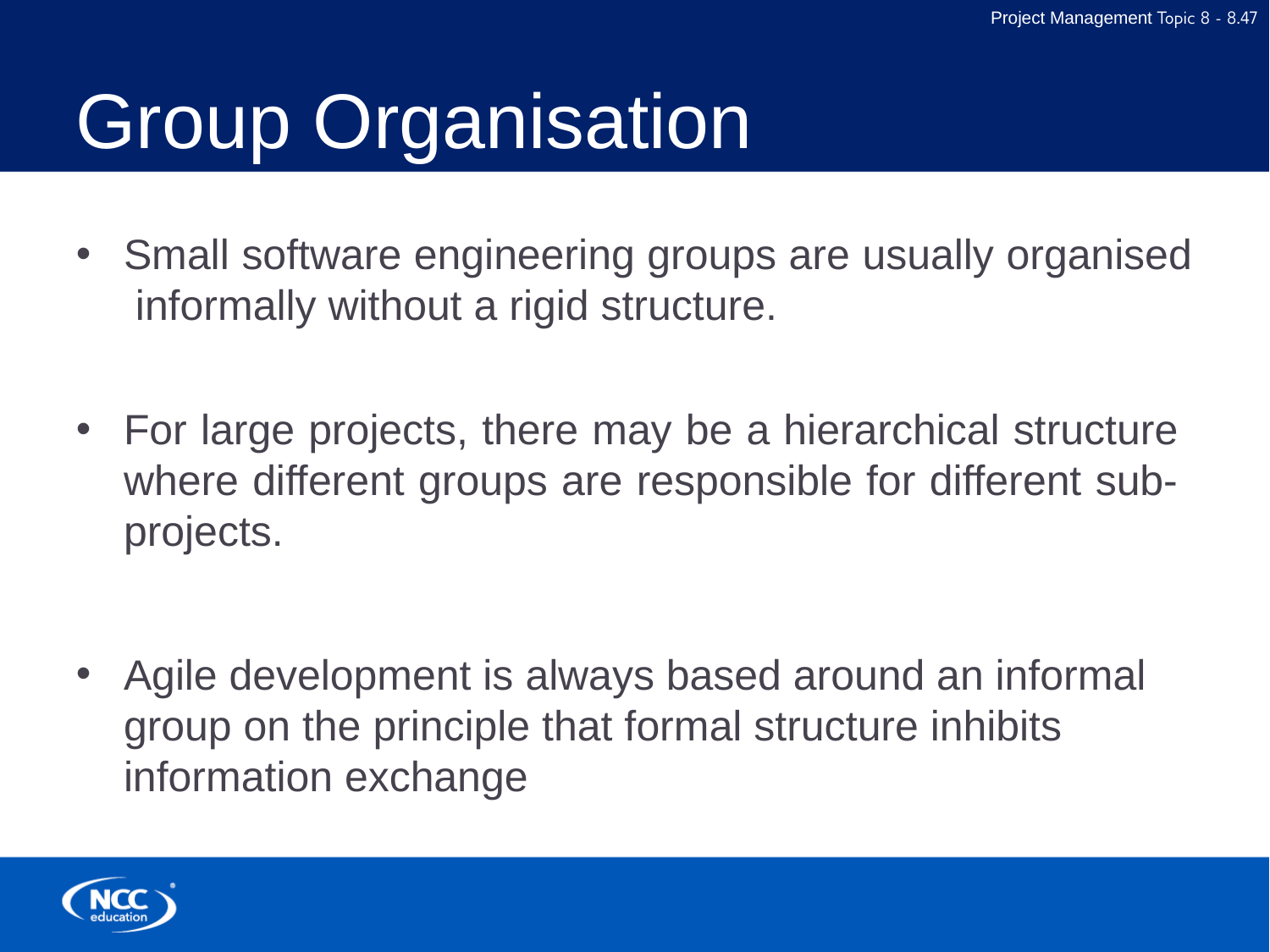

# Group Organisation
Small software engineering groups are usually organised  informally without a rigid structure.

For large projects, there may be a hierarchical structure  where different groups are responsible for different sub-  projects.

Agile development is always based around an informal  group on the principle that formal structure inhibits  information exchange